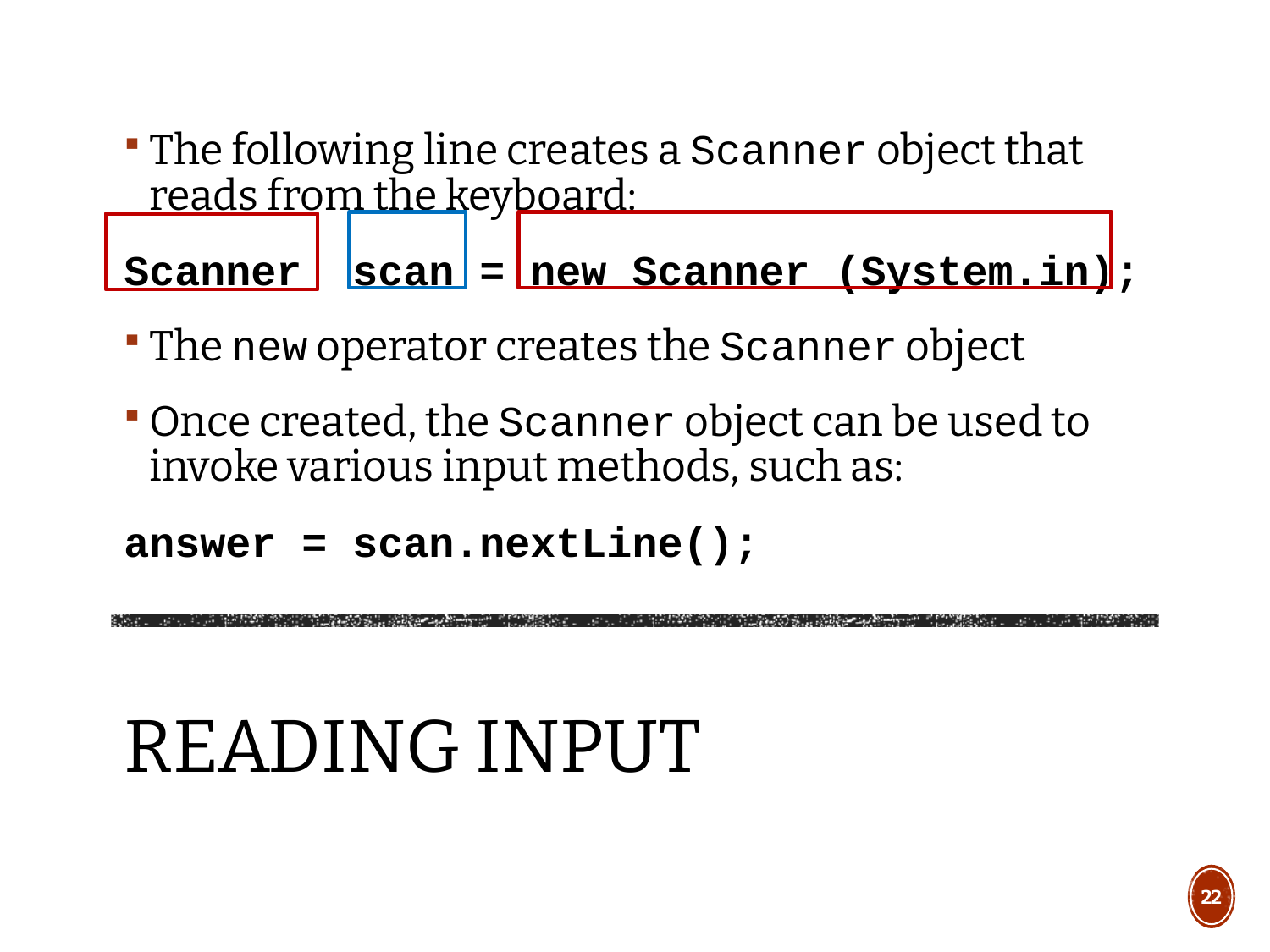

The following line creates a Scanner object that reads from the keyboard:
Scanner  scan = new Scanner (System.in);
The new operator creates the Scanner object
Once created, the Scanner object can be used to invoke various input methods, such as:
answer = scan.nextLine();

# Reading Input

22